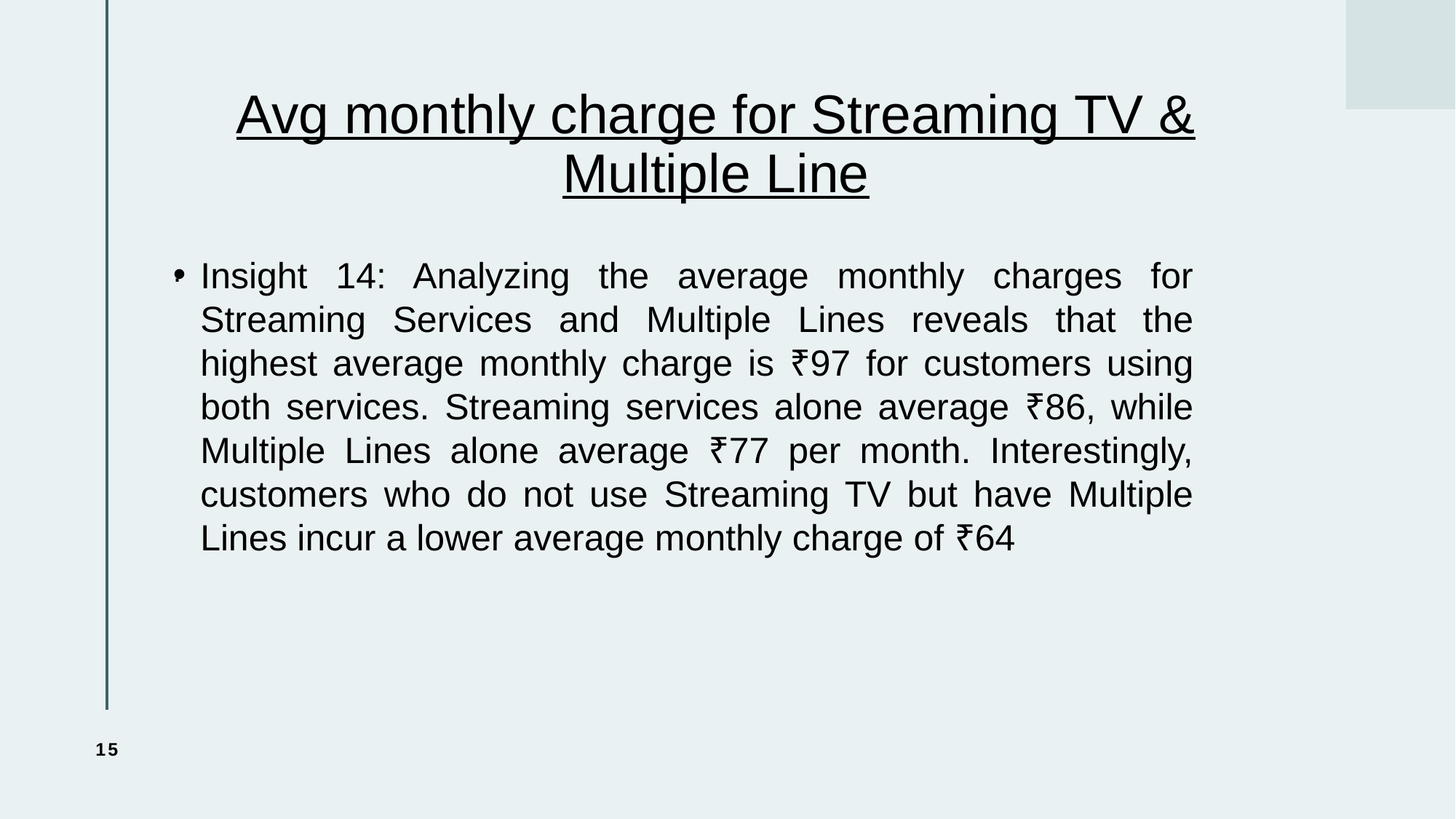

# Avg monthly charge for Streaming TV & Multiple Line
Insight 14: Analyzing the average monthly charges for Streaming Services and Multiple Lines reveals that the highest average monthly charge is ₹97 for customers using both services. Streaming services alone average ₹86, while Multiple Lines alone average ₹77 per month. Interestingly, customers who do not use Streaming TV but have Multiple Lines incur a lower average monthly charge of ₹64
.
15